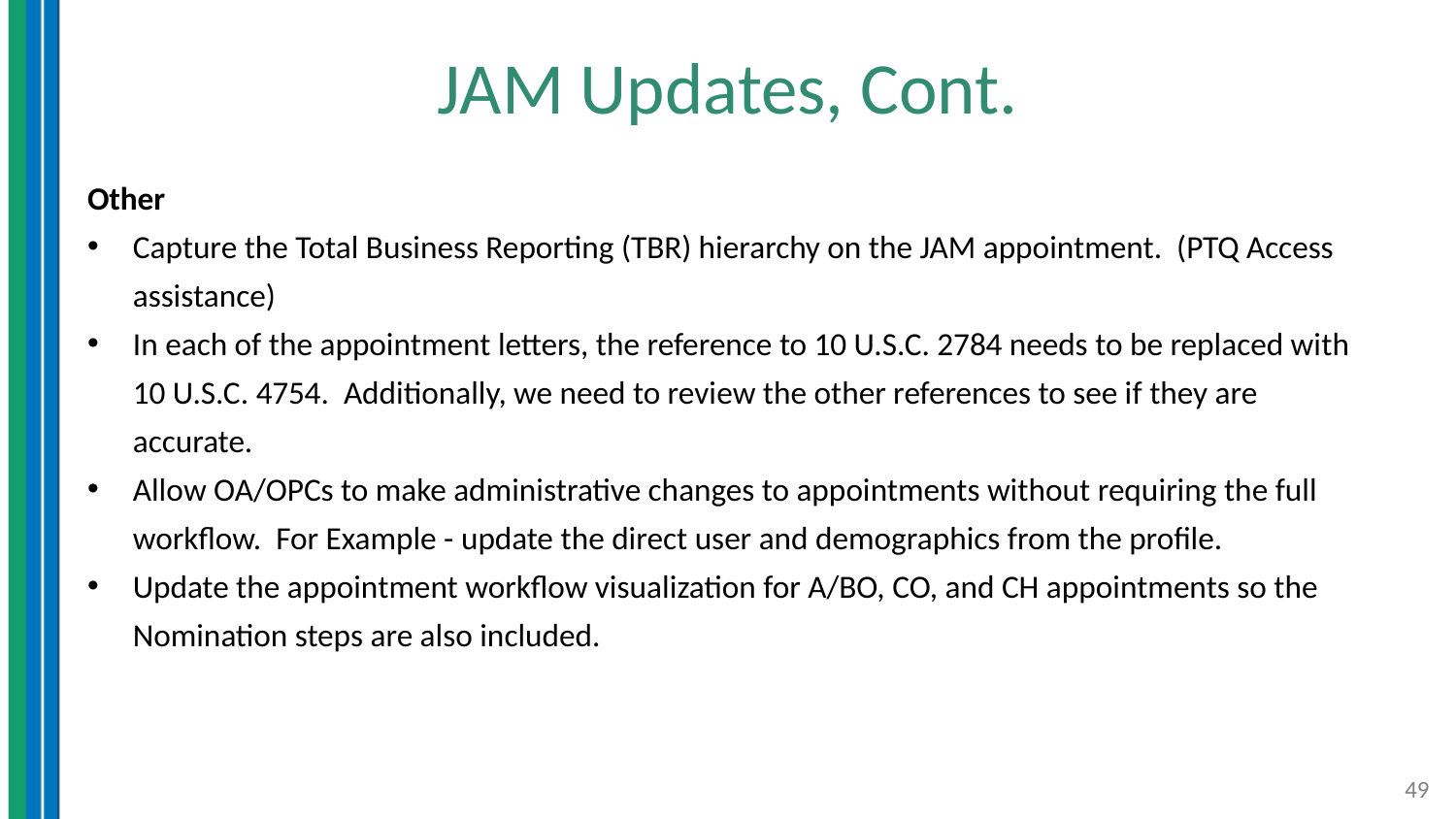

# JAM Updates, Cont.
Other
Capture the Total Business Reporting (TBR) hierarchy on the JAM appointment.  (PTQ Access assistance)
In each of the appointment letters, the reference to 10 U.S.C. 2784 needs to be replaced with 10 U.S.C. 4754.  Additionally, we need to review the other references to see if they are accurate.
Allow OA/OPCs to make administrative changes to appointments without requiring the full workflow.  For Example - update the direct user and demographics from the profile.
Update the appointment workflow visualization for A/BO, CO, and CH appointments so the Nomination steps are also included.